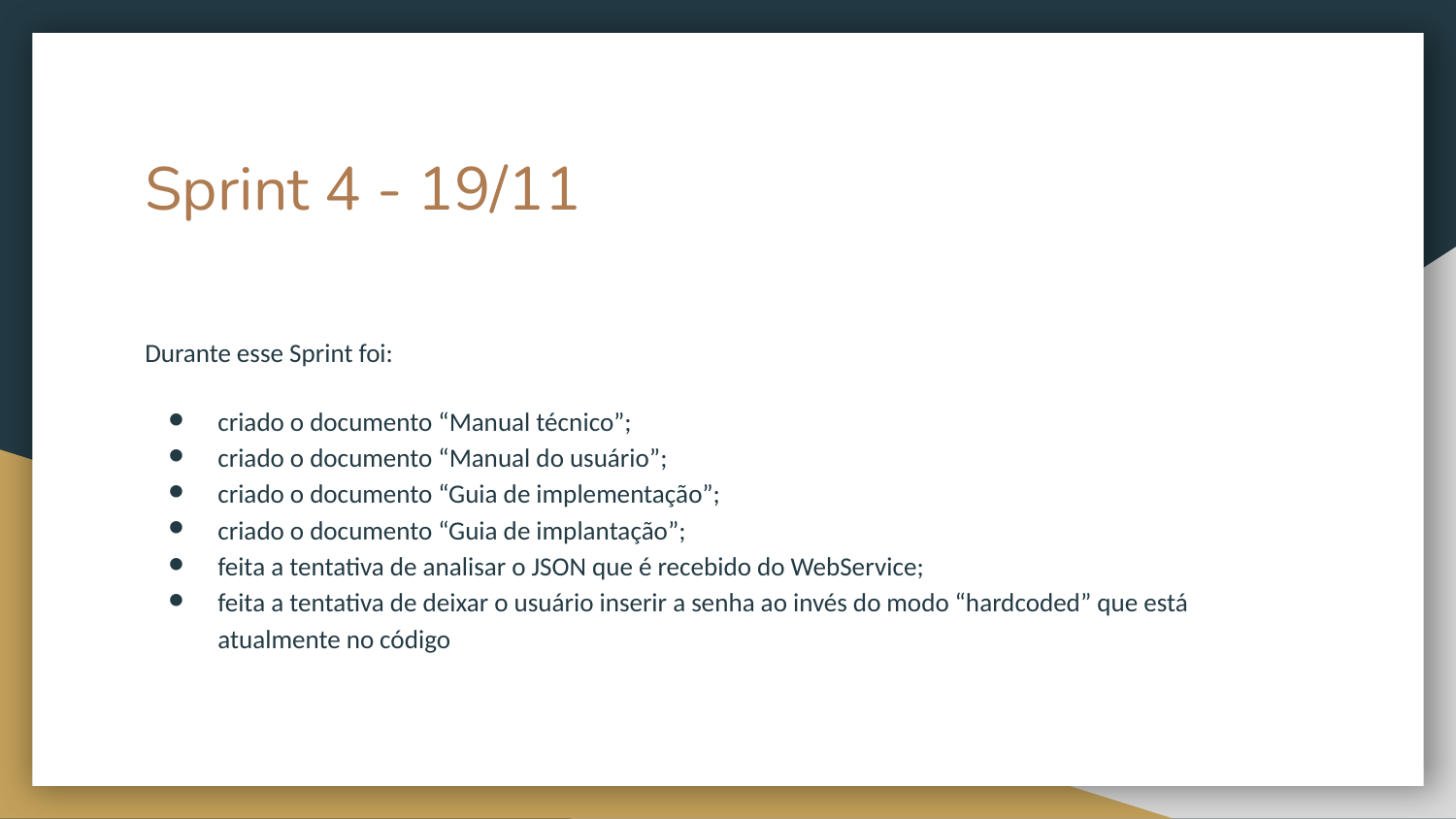

# Sprint 4 - 19/11
Durante esse Sprint foi:
criado o documento “Manual técnico”;
criado o documento “Manual do usuário”;
criado o documento “Guia de implementação”;
criado o documento “Guia de implantação”;
feita a tentativa de analisar o JSON que é recebido do WebService;
feita a tentativa de deixar o usuário inserir a senha ao invés do modo “hardcoded” que está atualmente no código